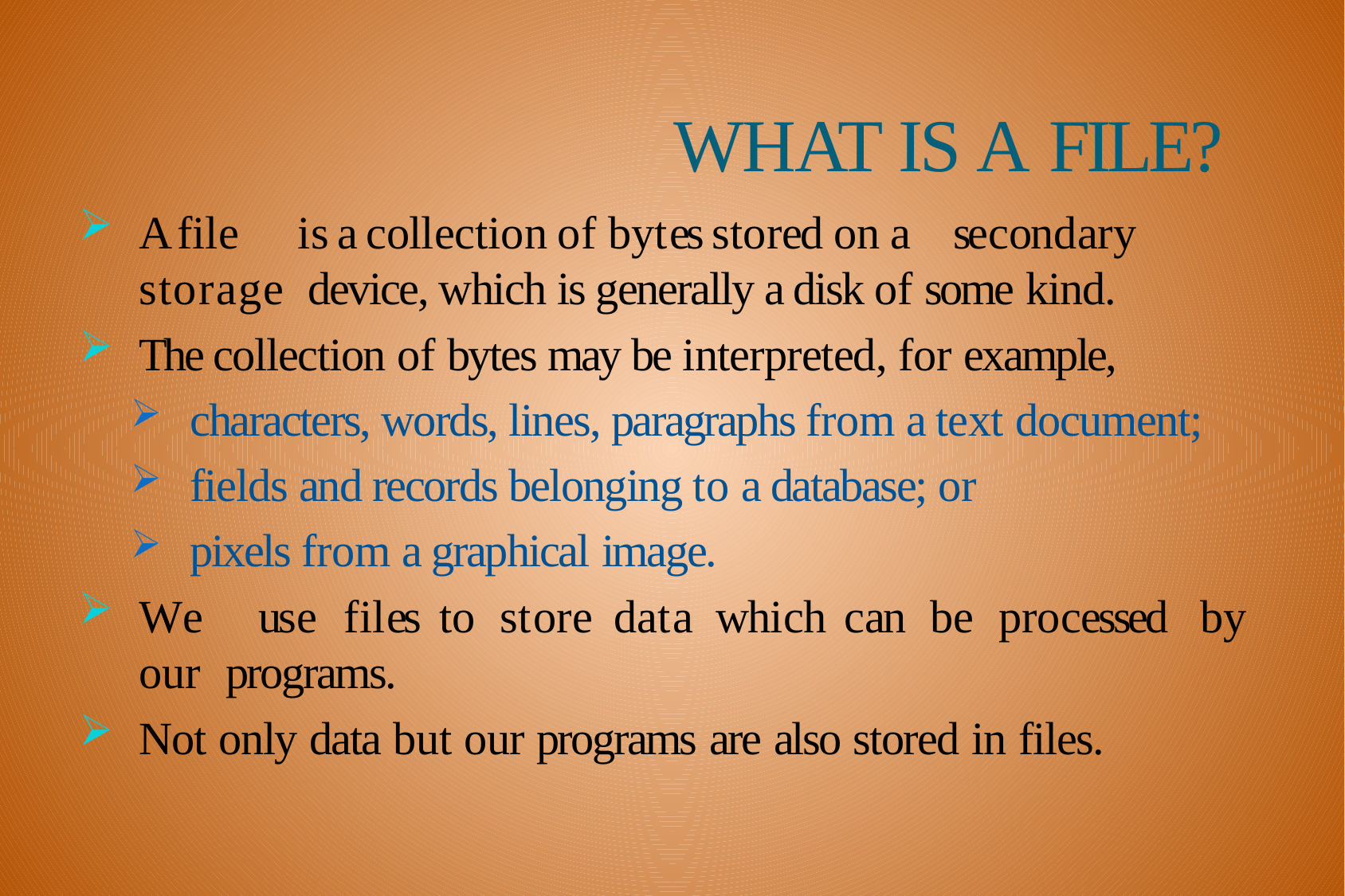

# WHAT IS A FILE?
A file	is a collection of bytes stored on a	secondary  storage  device, which is generally a disk of some kind.
The collection of bytes may be interpreted, for example,
characters, words, lines, paragraphs from a text document;
fields and records belonging to a database; or
pixels from a graphical image.
We	use	files	to	store	data	which	can	be	processed	by	our  programs.
Not only data but our programs are also stored in files.